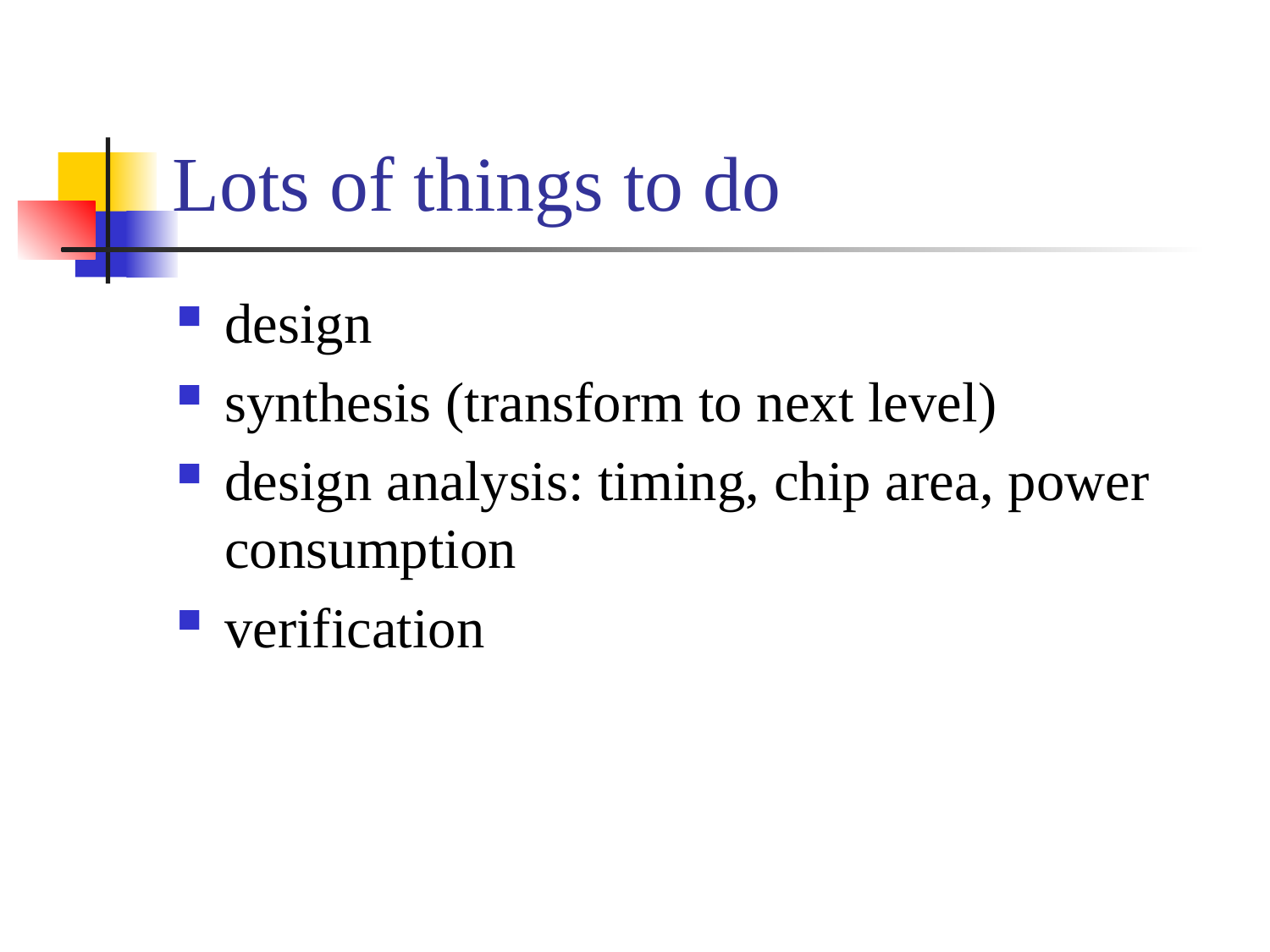

# Lots of things to do
design
synthesis (transform to next level)
design analysis: timing, chip area, power consumption
verification